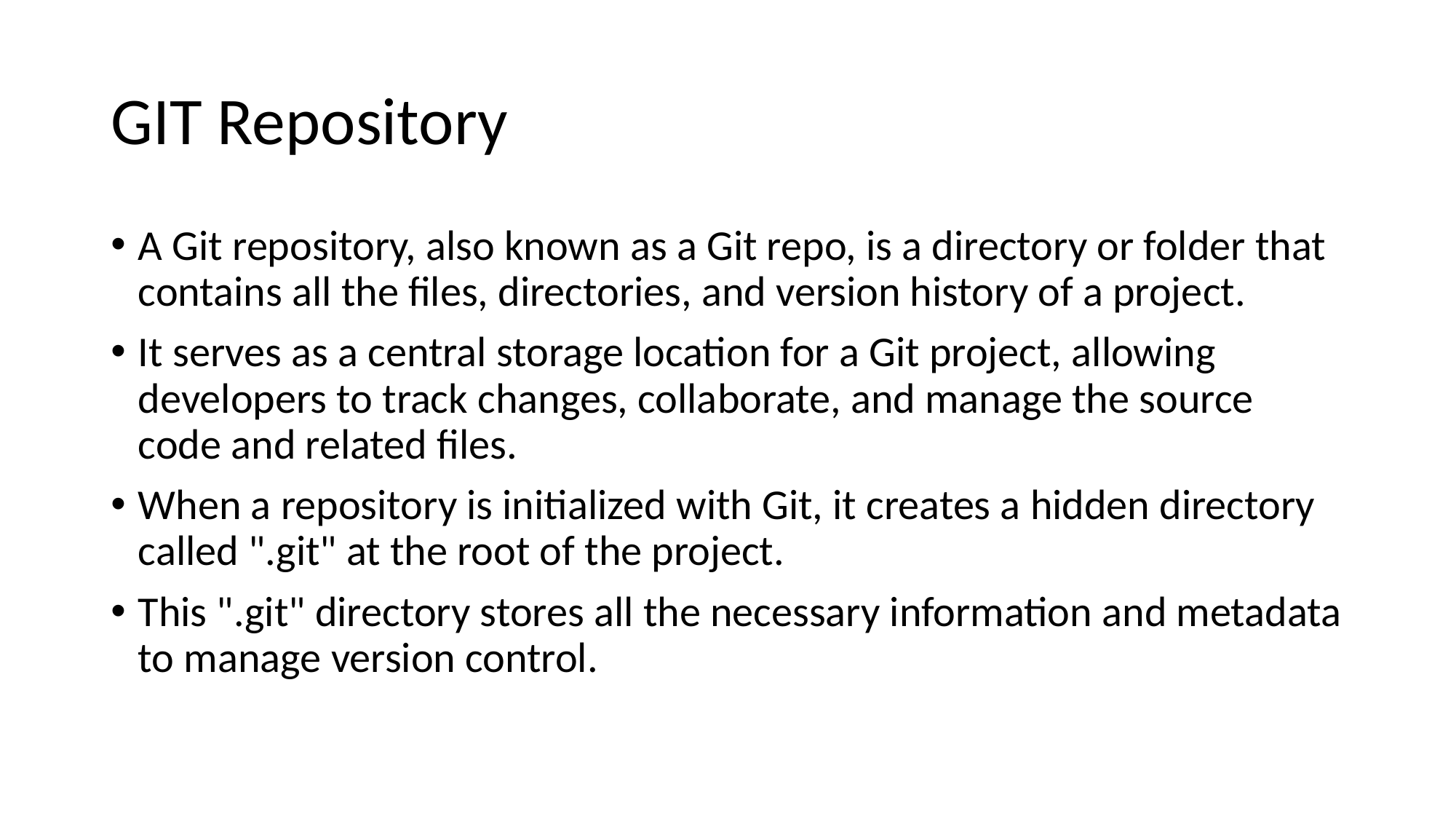

# GIT Repository
A Git repository, also known as a Git repo, is a directory or folder that contains all the files, directories, and version history of a project.
It serves as a central storage location for a Git project, allowing developers to track changes, collaborate, and manage the source code and related files.
When a repository is initialized with Git, it creates a hidden directory called ".git" at the root of the project.
This ".git" directory stores all the necessary information and metadata to manage version control.